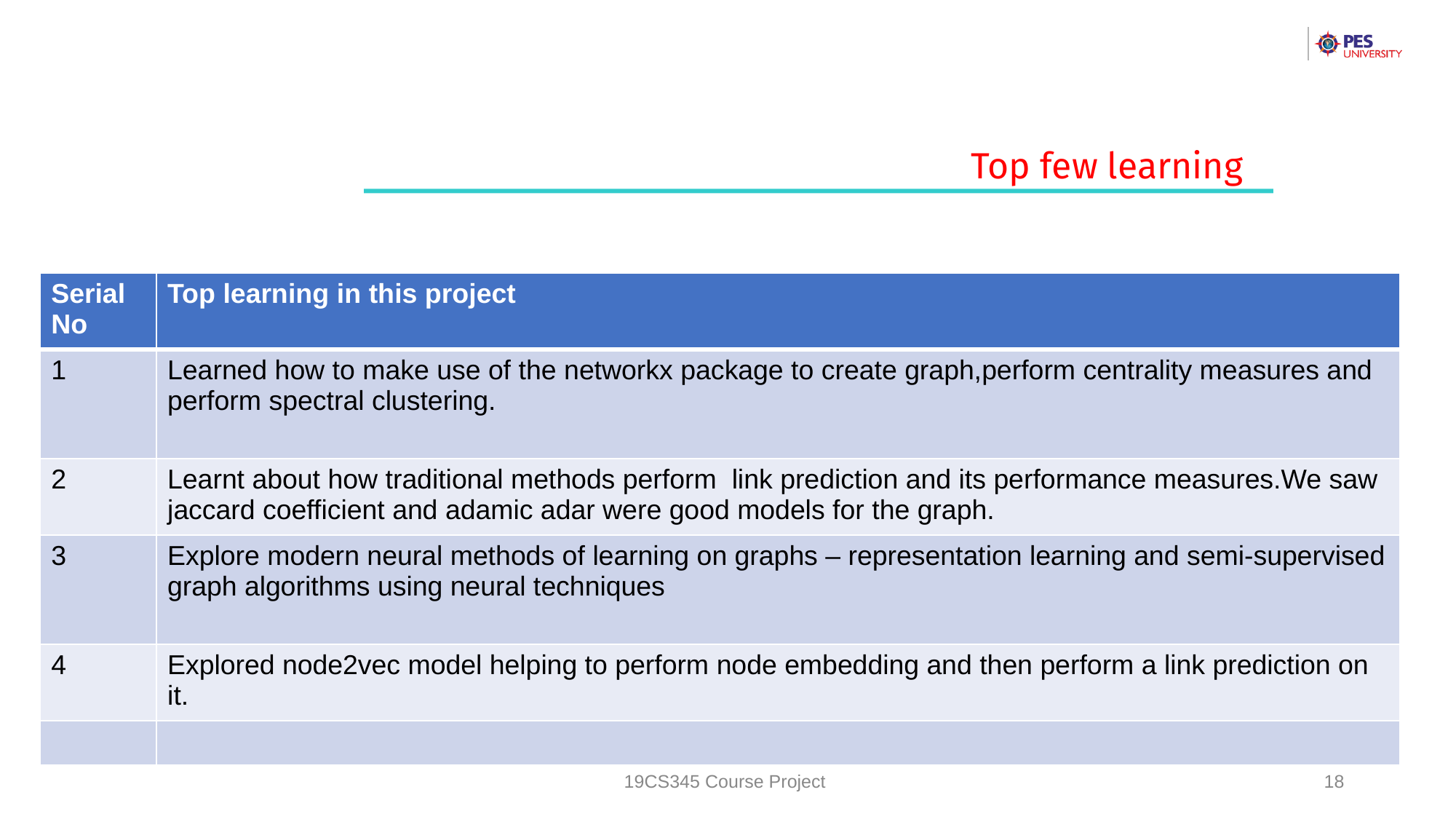

Top few learning

| Serial No | Top learning in this project |
| --- | --- |
| 1 | Learned how to make use of the networkx package to create graph,perform centrality measures and perform spectral clustering. |
| 2 | Learnt about how traditional methods perform link prediction and its performance measures.We saw jaccard coefficient and adamic adar were good models for the graph. |
| 3 | Explore modern neural methods of learning on graphs – representation learning and semi-supervised graph algorithms using neural techniques |
| 4 | Explored node2vec model helping to perform node embedding and then perform a link prediction on it. |
|  |  |
19CS345 Course Project
18